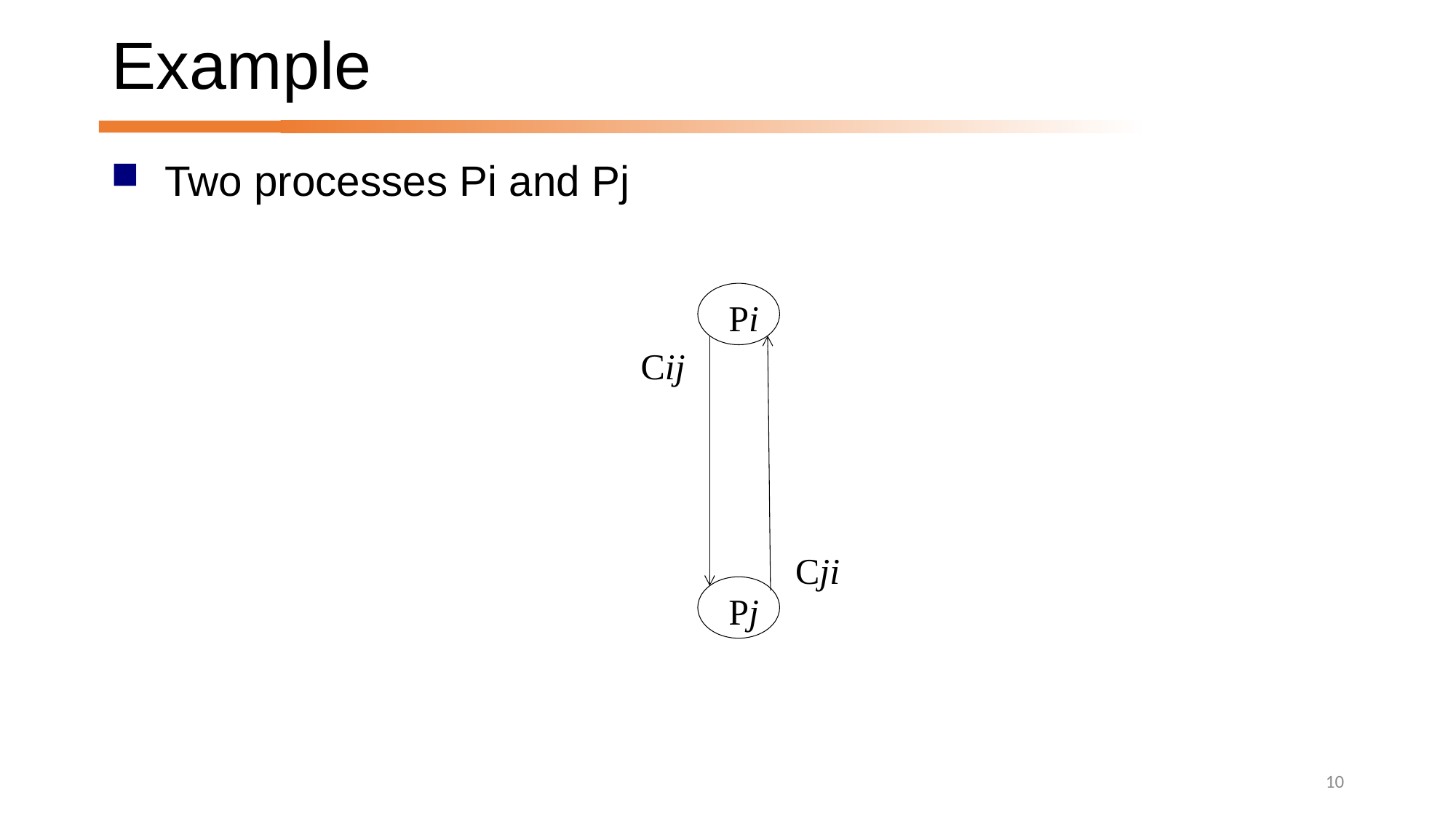

# Example
Two processes Pi and Pj

Pi
Cij
Cji

Pj
10